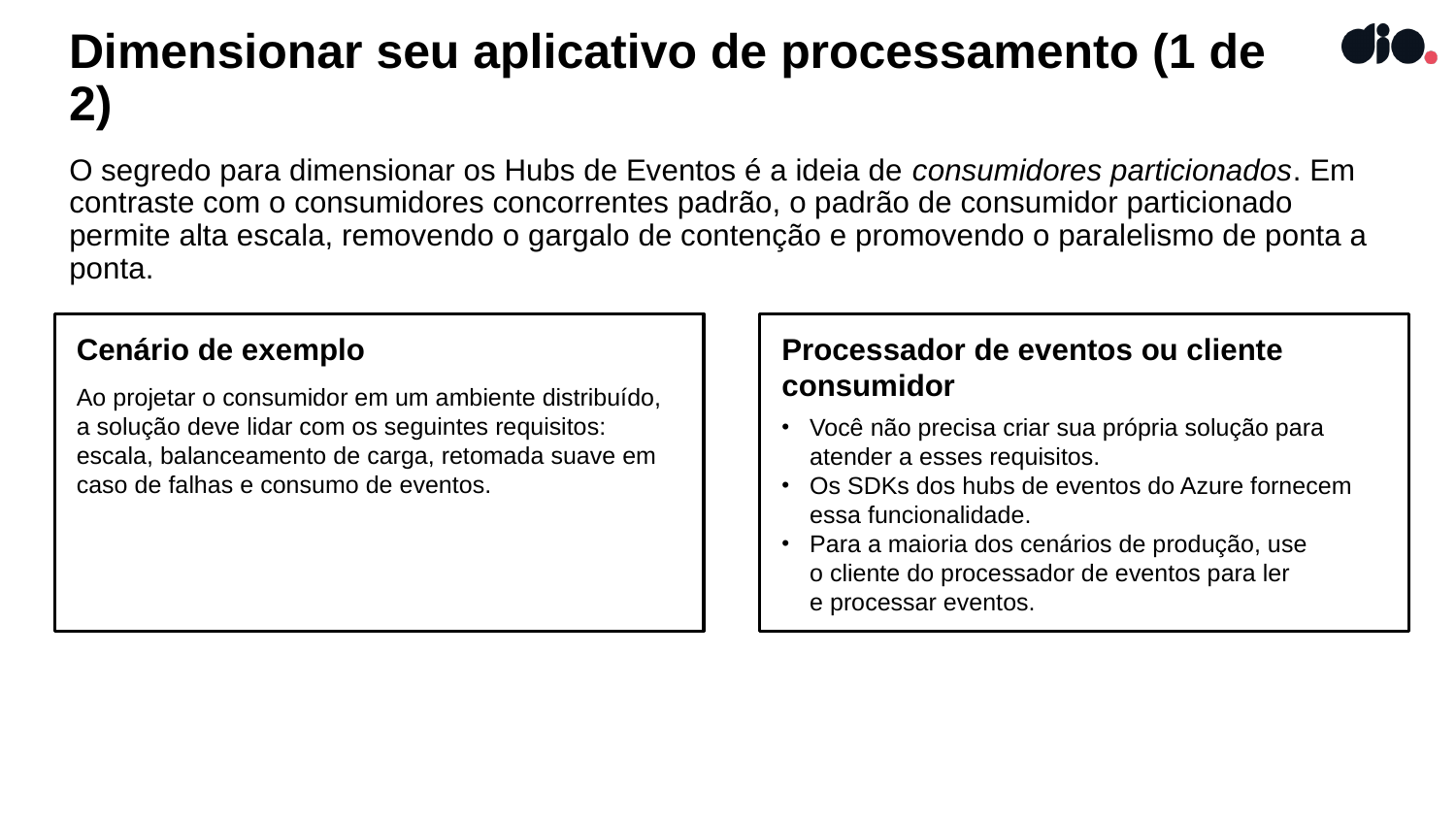

# Dimensionar seu aplicativo de processamento (1 de 2)
O segredo para dimensionar os Hubs de Eventos é a ideia de consumidores particionados. Em contraste com o consumidores concorrentes padrão, o padrão de consumidor particionado permite alta escala, removendo o gargalo de contenção e promovendo o paralelismo de ponta a ponta.

Cenário de exemplo
Ao projetar o consumidor em um ambiente distribuído, a solução deve lidar com os seguintes requisitos: escala, balanceamento de carga, retomada suave em caso de falhas e consumo de eventos.
Processador de eventos ou cliente consumidor
Você não precisa criar sua própria solução para atender a esses requisitos.
Os SDKs dos hubs de eventos do Azure fornecem essa funcionalidade.
Para a maioria dos cenários de produção, use
o cliente do processador de eventos para ler
e processar eventos.